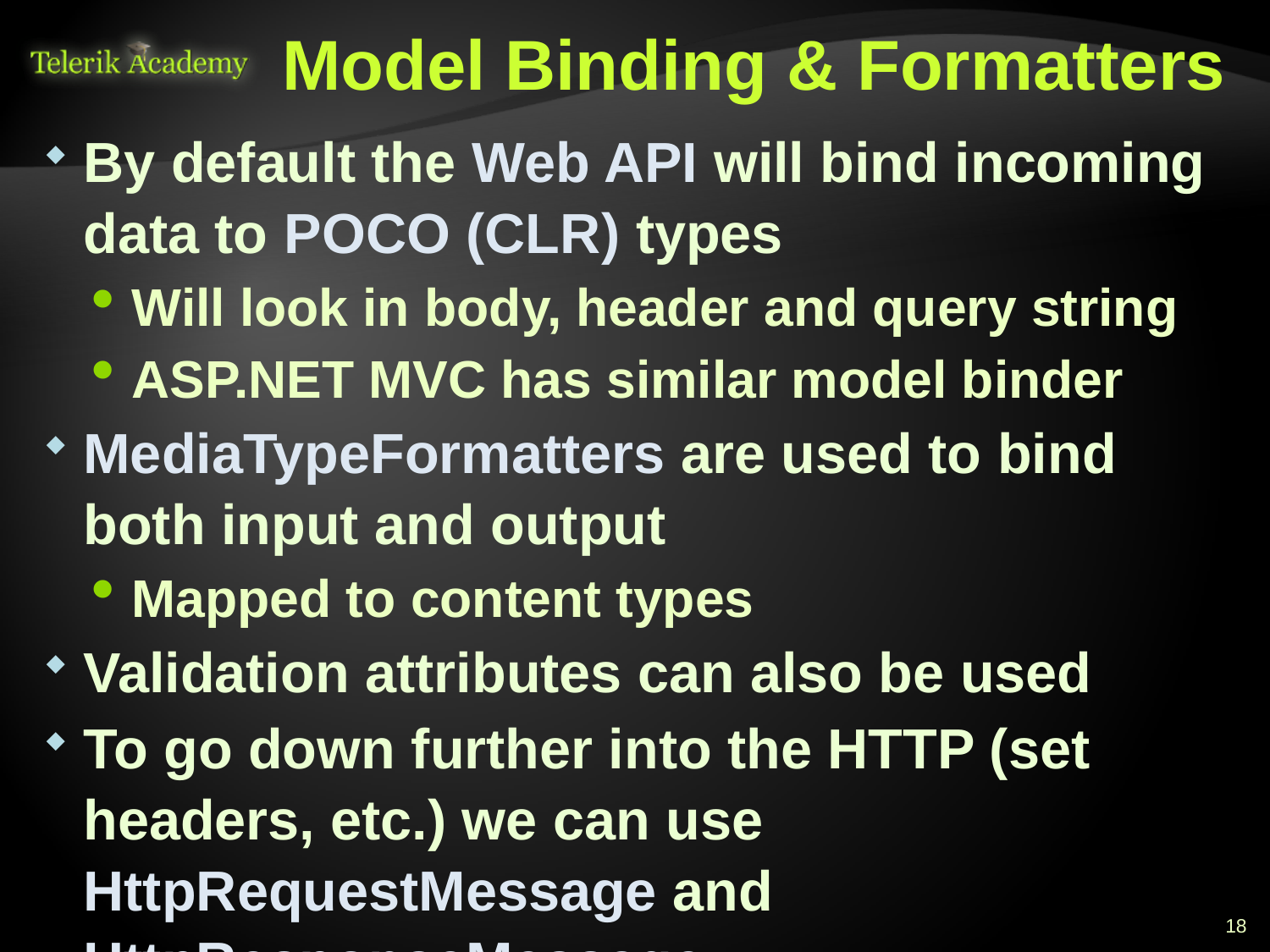

# Model Binding & Formatters
By default the Web API will bind incoming data to POCO (CLR) types
Will look in body, header and query string
ASP.NET MVC has similar model binder
MediaTypeFormatters are used to bind both input and output
Mapped to content types
Validation attributes can also be used
To go down further into the HTTP (set headers, etc.) we can use HttpRequestMessage and HttpResponseMessage
18